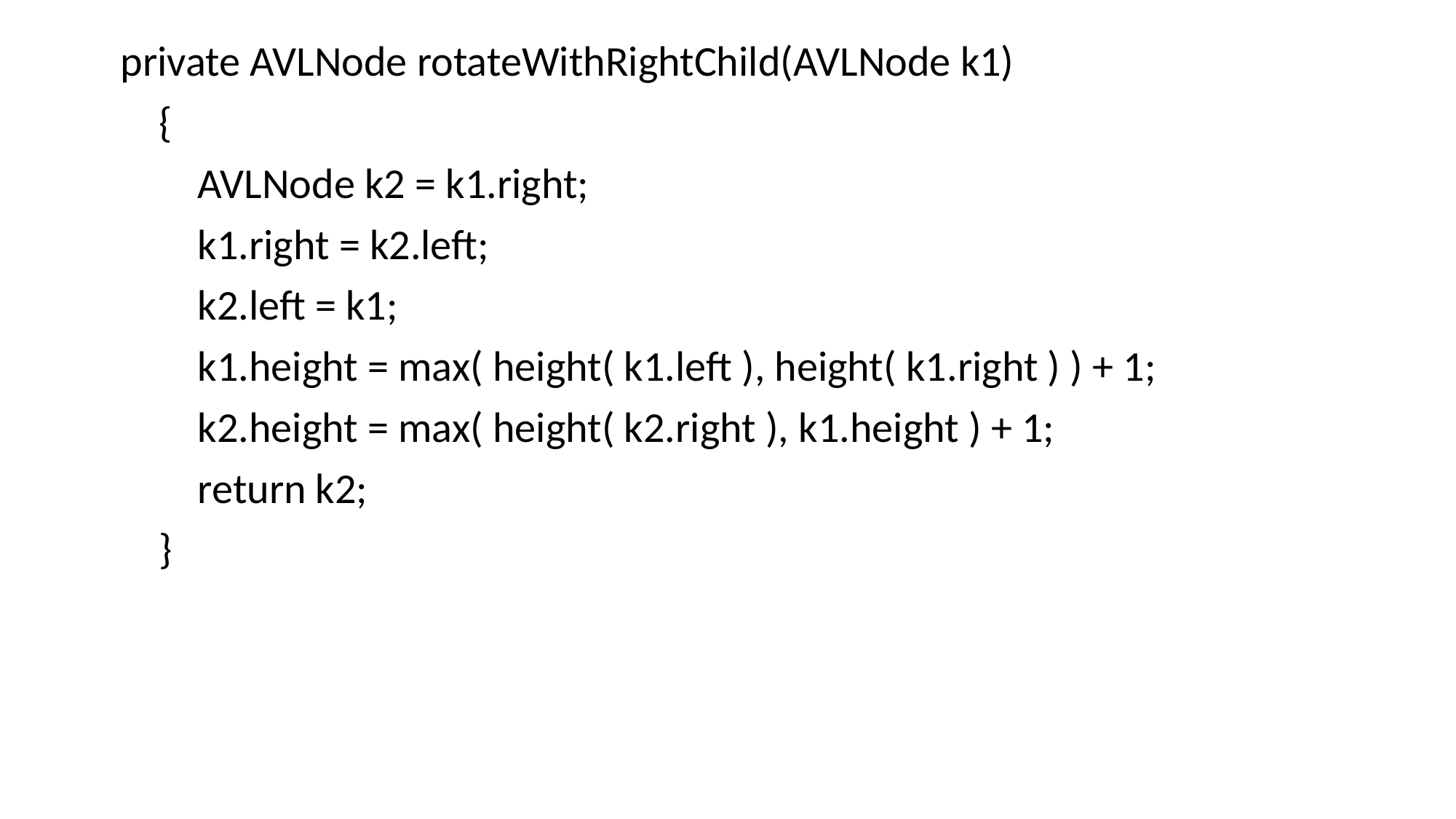

private AVLNode rotateWithRightChild(AVLNode k1)
     {
         AVLNode k2 = k1.right;
         k1.right = k2.left;
         k2.left = k1;
         k1.height = max( height( k1.left ), height( k1.right ) ) + 1;
         k2.height = max( height( k2.right ), k1.height ) + 1;
         return k2;
     }